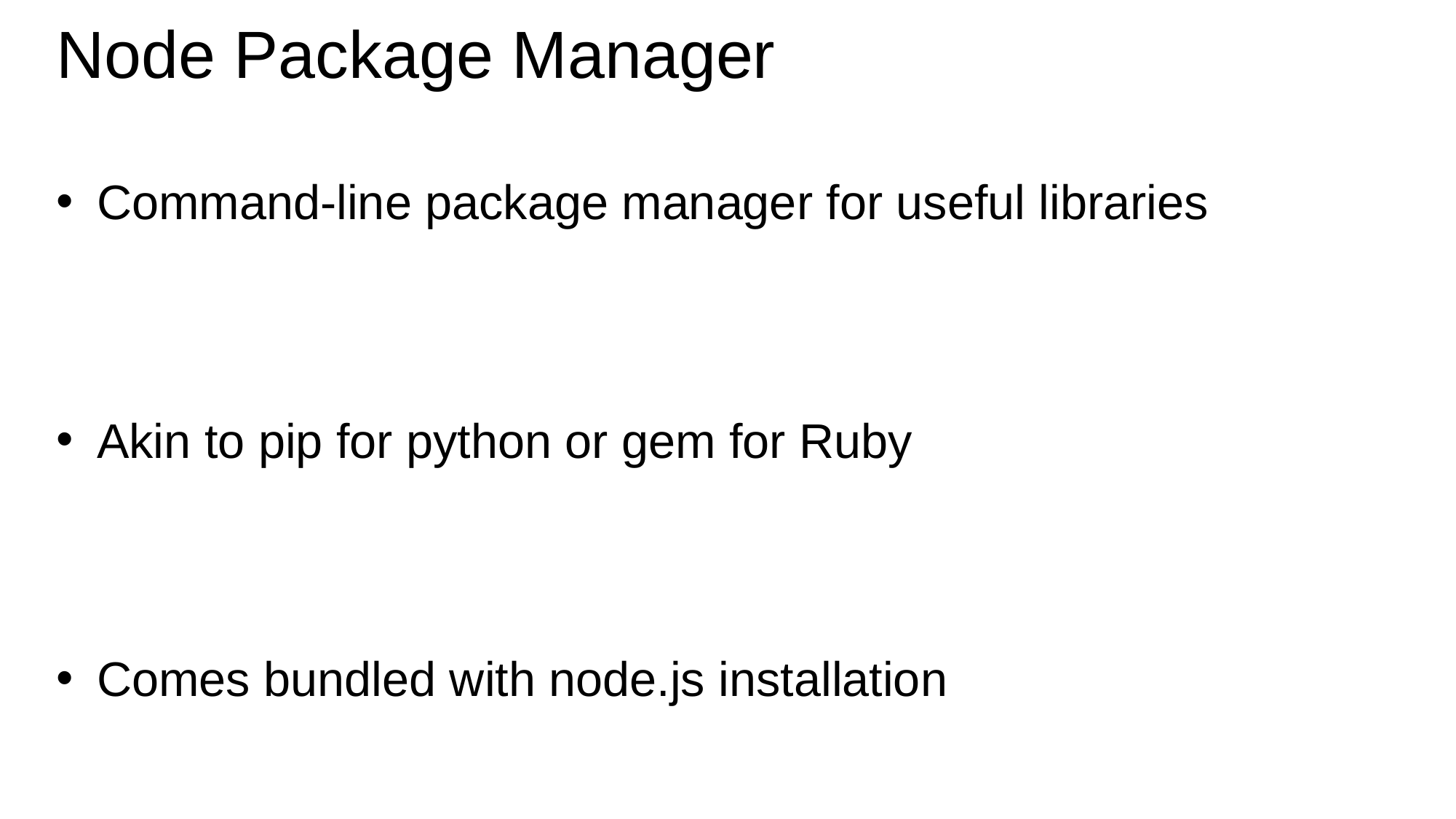

# Node Package Manager
Command-line package manager for useful libraries

Akin to pip for python or gem for Ruby

Comes bundled with node.js installation